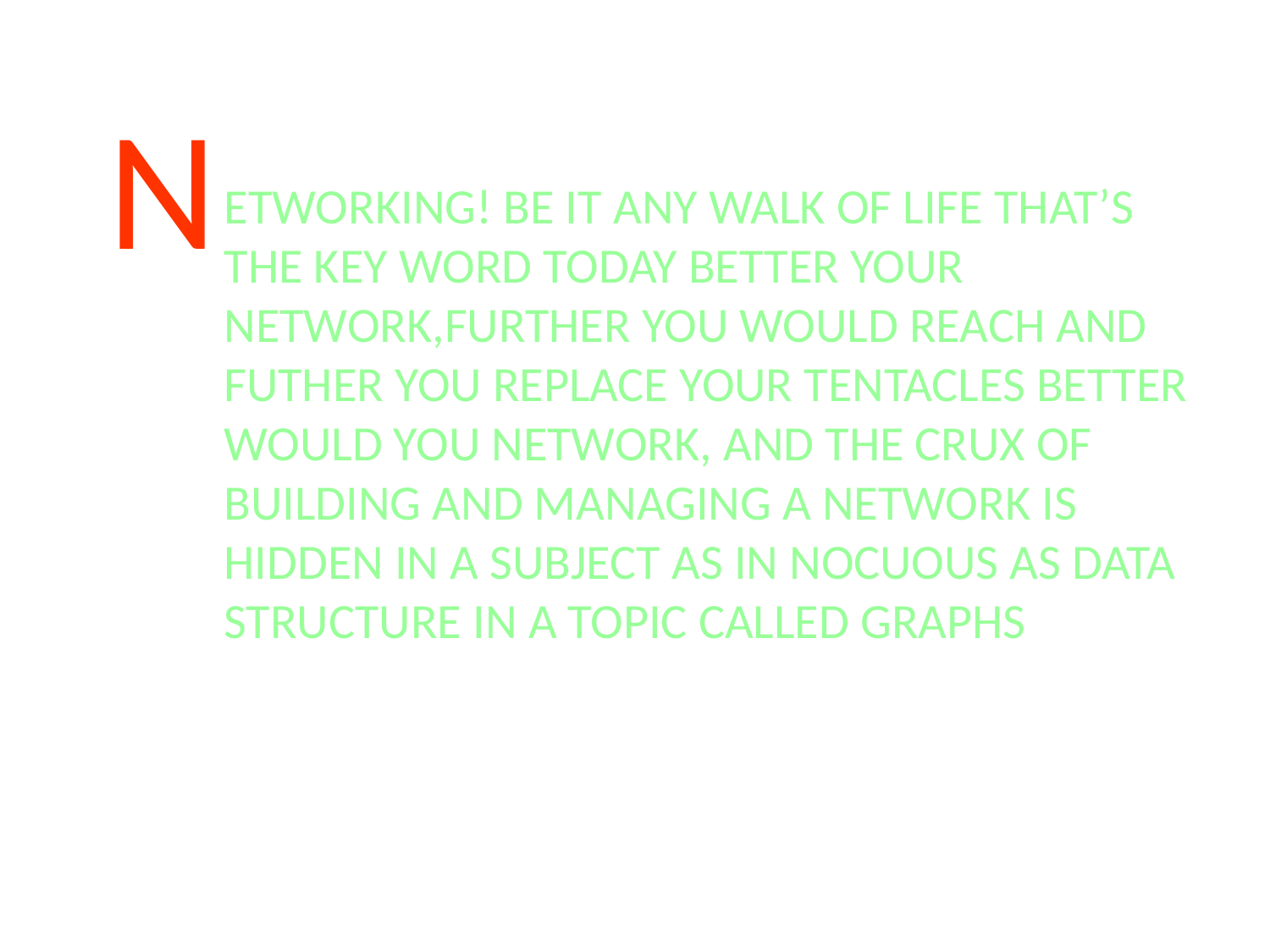

N
ETWORKING! BE IT ANY WALK OF LIFE THAT’S THE KEY WORD TODAY BETTER YOUR NETWORK,FURTHER YOU WOULD REACH AND FUTHER YOU REPLACE YOUR TENTACLES BETTER WOULD YOU NETWORK, AND THE CRUX OF BUILDING AND MANAGING A NETWORK IS HIDDEN IN A SUBJECT AS IN NOCUOUS AS DATA STRUCTURE IN A TOPIC CALLED GRAPHS